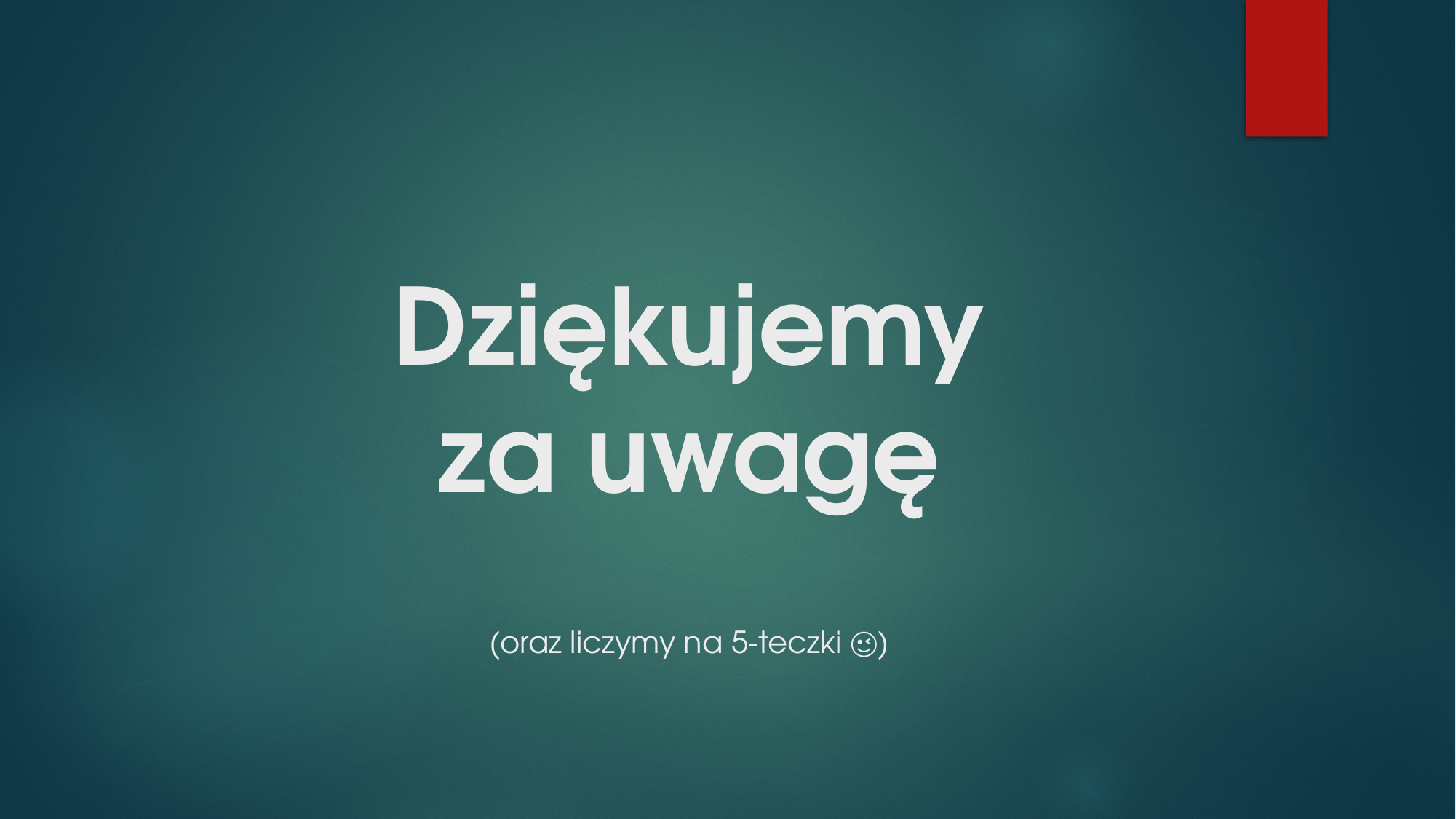

# Dziękujemy za uwagę (oraz liczymy na 5-teczki 😉)